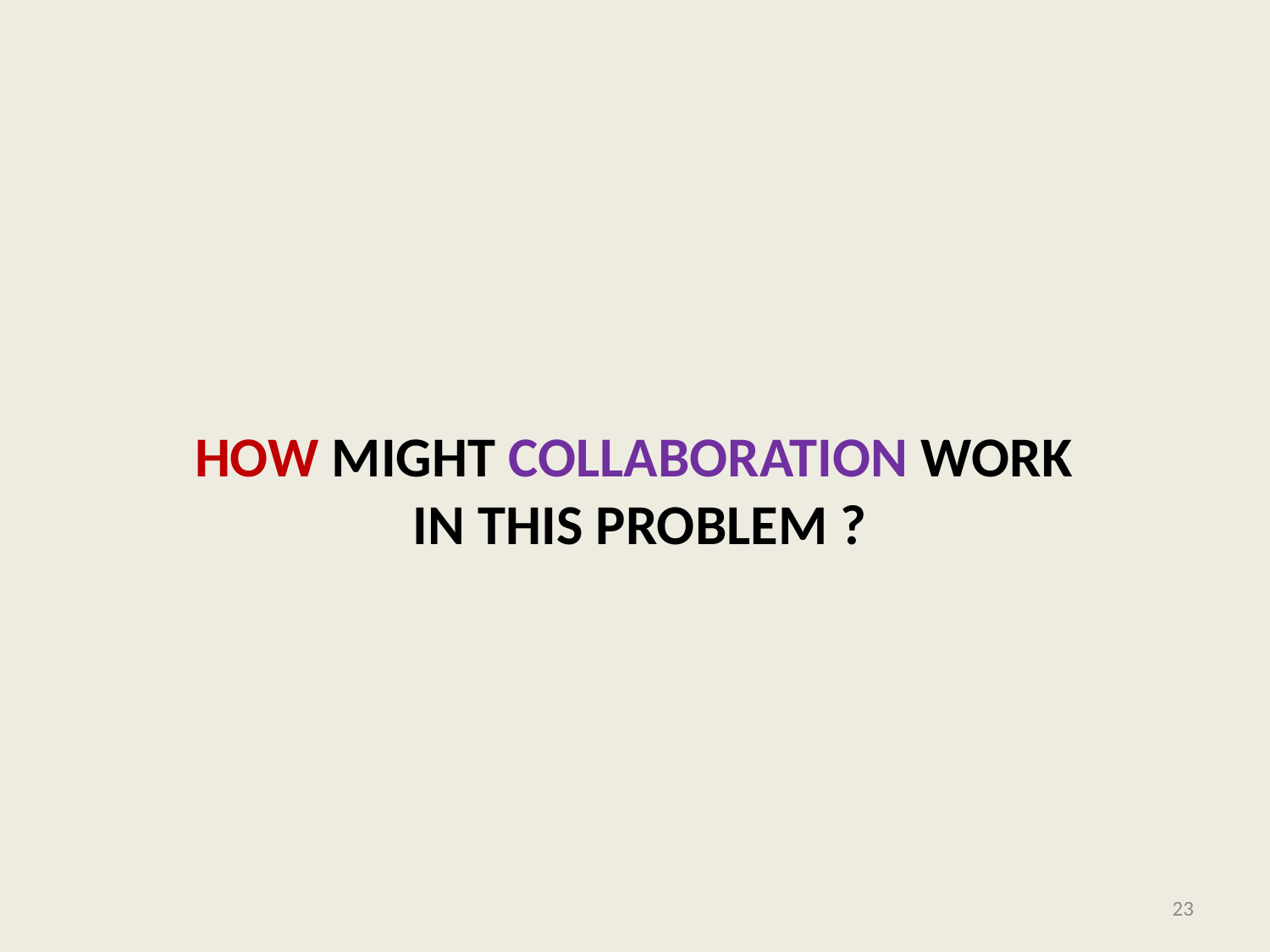

# How might collaboration work in this problem ?
23